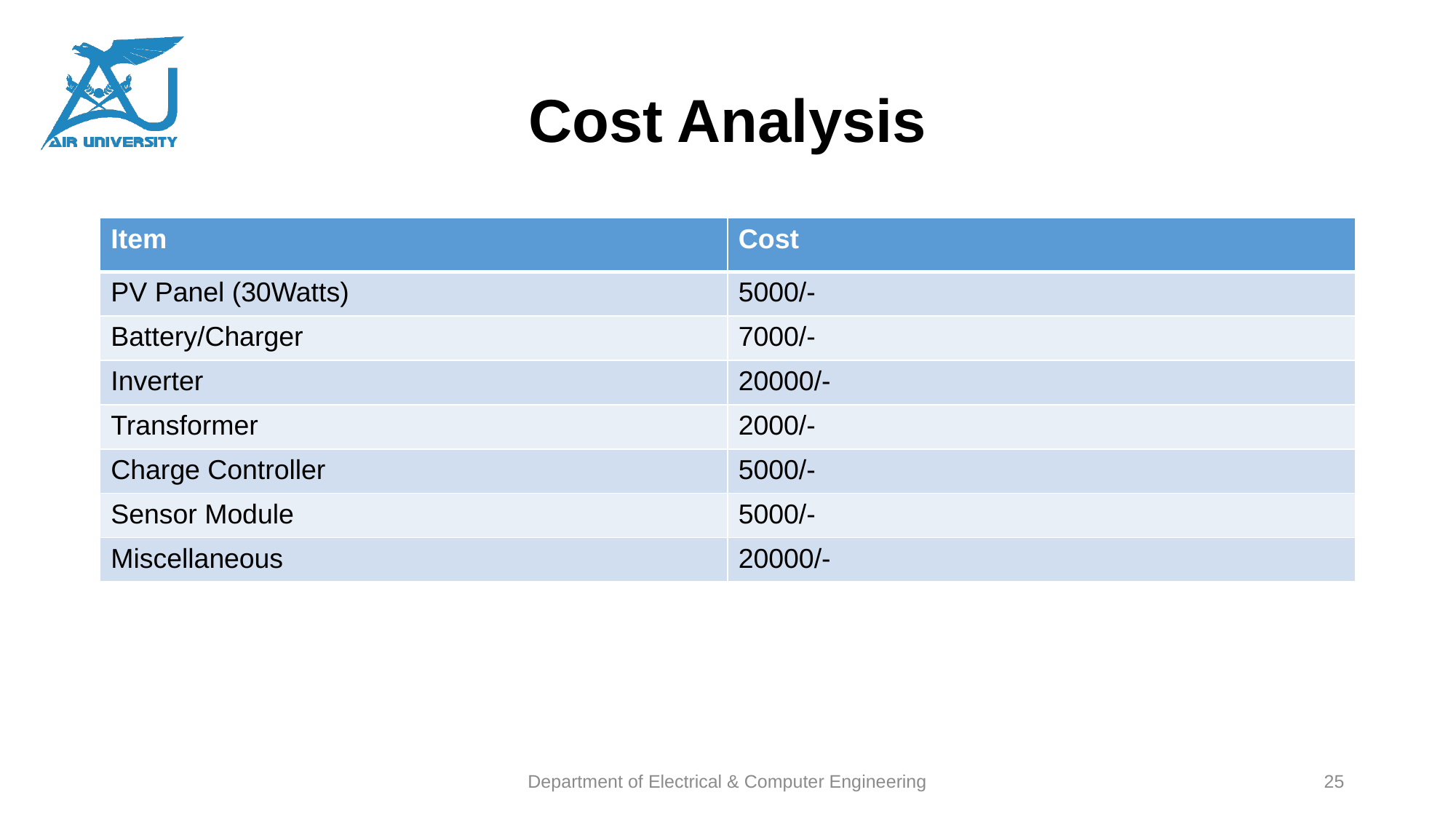

# Cost Analysis
| Item | Cost |
| --- | --- |
| PV Panel (30Watts) | 5000/- |
| Battery/Charger | 7000/- |
| Inverter | 20000/- |
| Transformer | 2000/- |
| Charge Controller | 5000/- |
| Sensor Module | 5000/- |
| Miscellaneous | 20000/- |
Department of Electrical & Computer Engineering
25